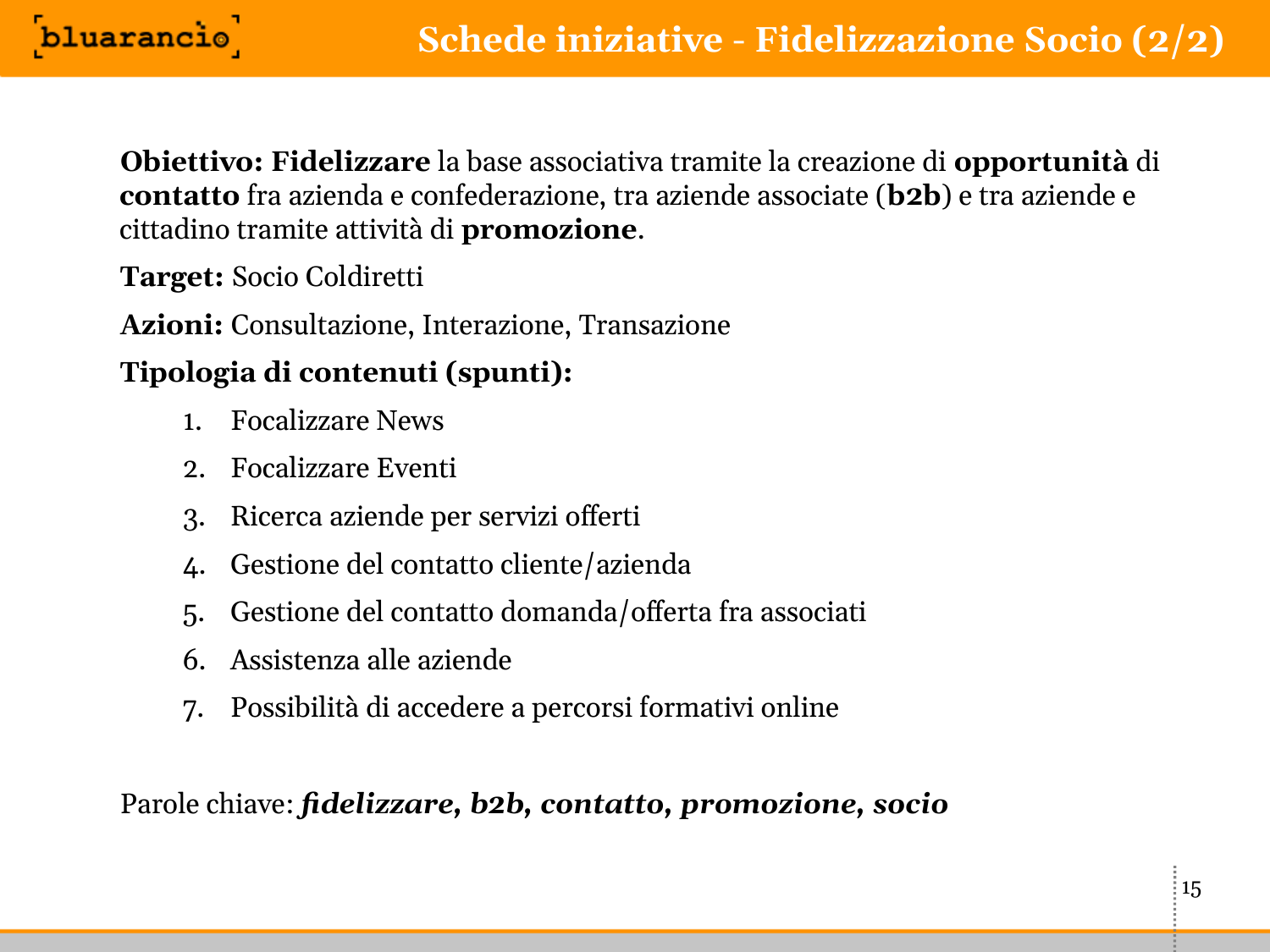

# Schede iniziative - Fidelizzazione Socio (2/2)
Obiettivo: Fidelizzare la base associativa tramite la creazione di opportunità di contatto fra azienda e confederazione, tra aziende associate (b2b) e tra aziende e cittadino tramite attività di promozione.
Target: Socio Coldiretti
Azioni: Consultazione, Interazione, Transazione
Tipologia di contenuti (spunti):
Focalizzare News
Focalizzare Eventi
Ricerca aziende per servizi offerti
Gestione del contatto cliente/azienda
Gestione del contatto domanda/offerta fra associati
Assistenza alle aziende
Possibilità di accedere a percorsi formativi online

Parole chiave: fidelizzare, b2b, contatto, promozione, socio